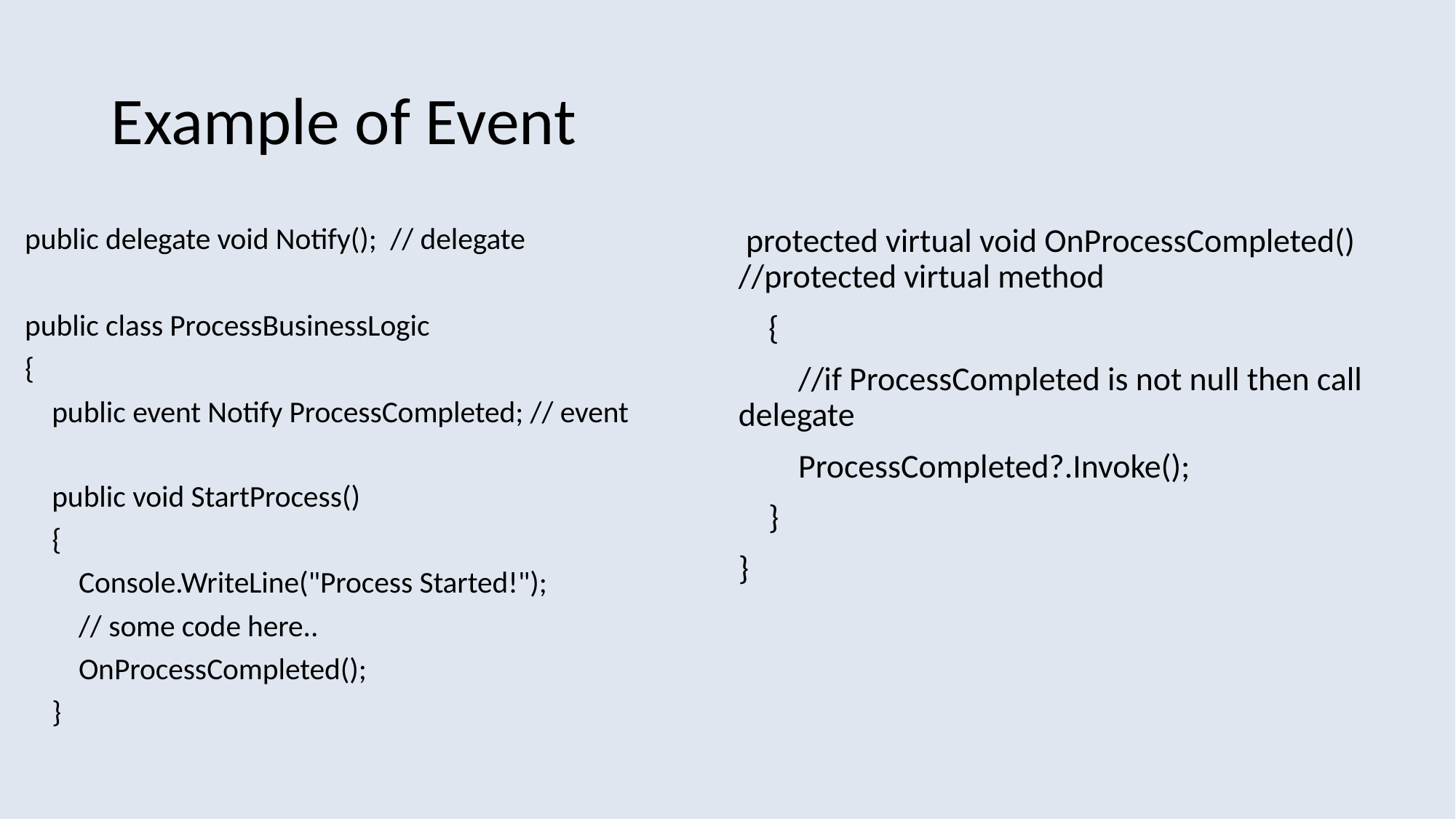

# Example of Event
public delegate void Notify();  // delegate

public class ProcessBusinessLogic
{
    public event Notify ProcessCompleted; // event

    public void StartProcess()
    {
        Console.WriteLine("Process Started!");
        // some code here..
        OnProcessCompleted();
    }

 protected virtual void OnProcessCompleted() //protected virtual method
    {
        //if ProcessCompleted is not null then call delegate
        ProcessCompleted?.Invoke();
    }
}